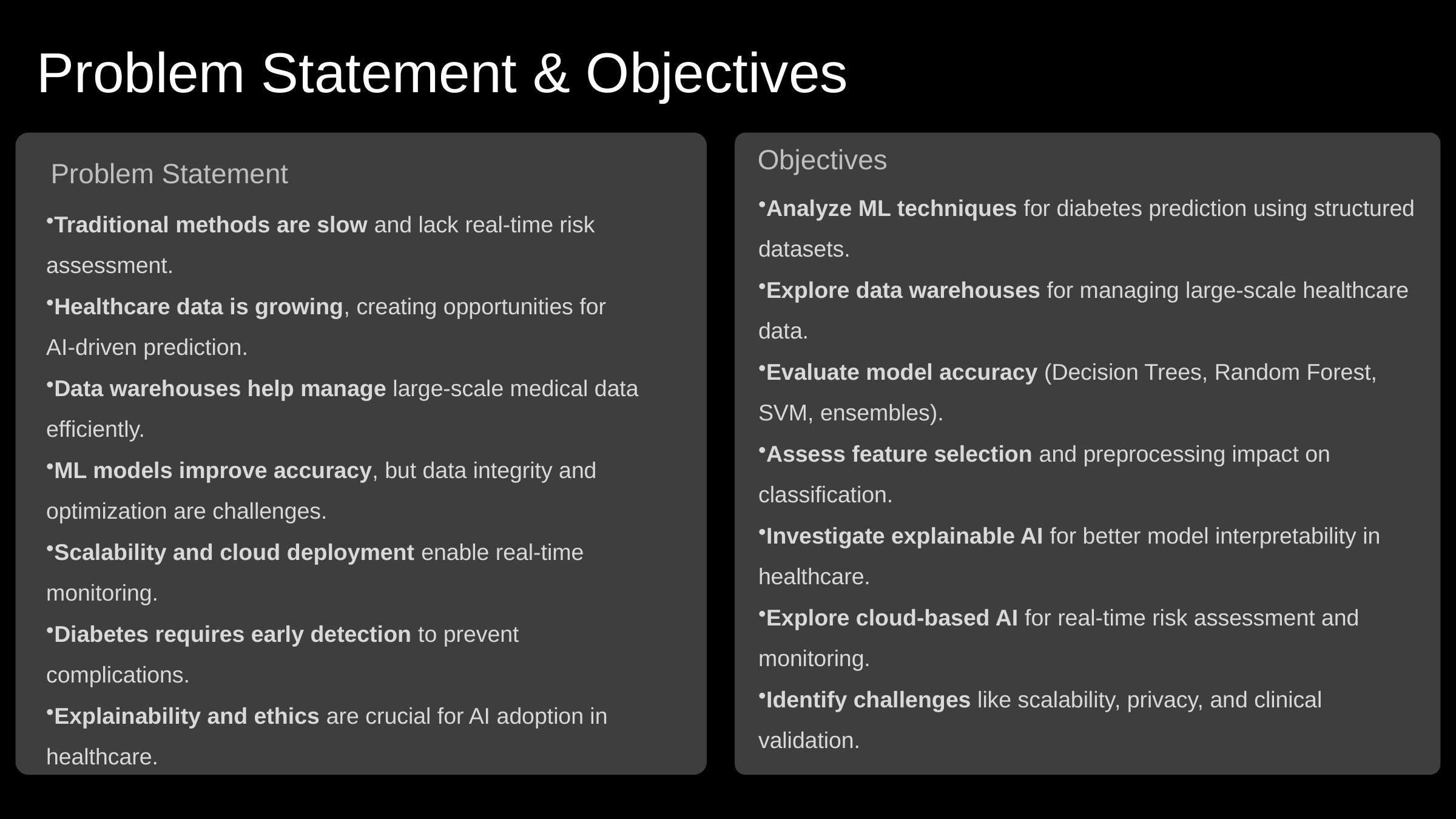

Problem Statement & Objectives

Objectives
Problem Statement
Analyze ML techniques for diabetes prediction using structured datasets.
Explore data warehouses for managing large-scale healthcare data.
Evaluate model accuracy (Decision Trees, Random Forest, SVM, ensembles).
Assess feature selection and preprocessing impact on classification.
Investigate explainable AI for better model interpretability in healthcare.
Explore cloud-based AI for real-time risk assessment and monitoring.
Identify challenges like scalability, privacy, and clinical validation.

Traditional methods are slow and lack real-time risk assessment.
Healthcare data is growing, creating opportunities for AI-driven prediction.
Data warehouses help manage large-scale medical data efficiently.
ML models improve accuracy, but data integrity and optimization are challenges.
Scalability and cloud deployment enable real-time monitoring.
Diabetes requires early detection to prevent complications.
Explainability and ethics are crucial for AI adoption in healthcare.